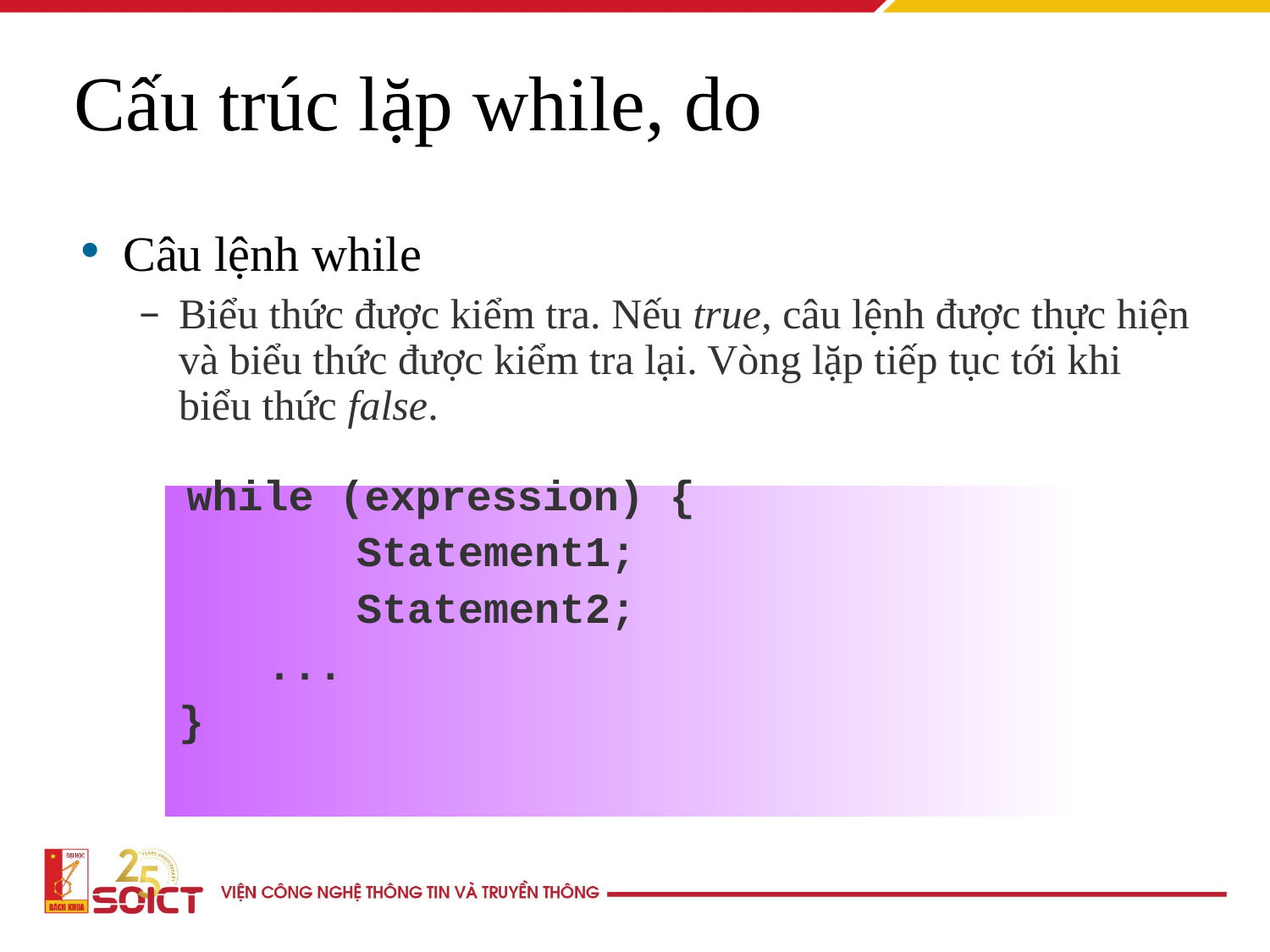

Cấu trúc lặp while, do
Câu lệnh while
Biểu thức được kiểm tra. Nếu true, câu lệnh được thực hiện và biểu thức được kiểm tra lại. Vòng lặp tiếp tục tới khi biểu thức false.
 while (expression) {
		  Statement1;
		  Statement2;
     ...
	}